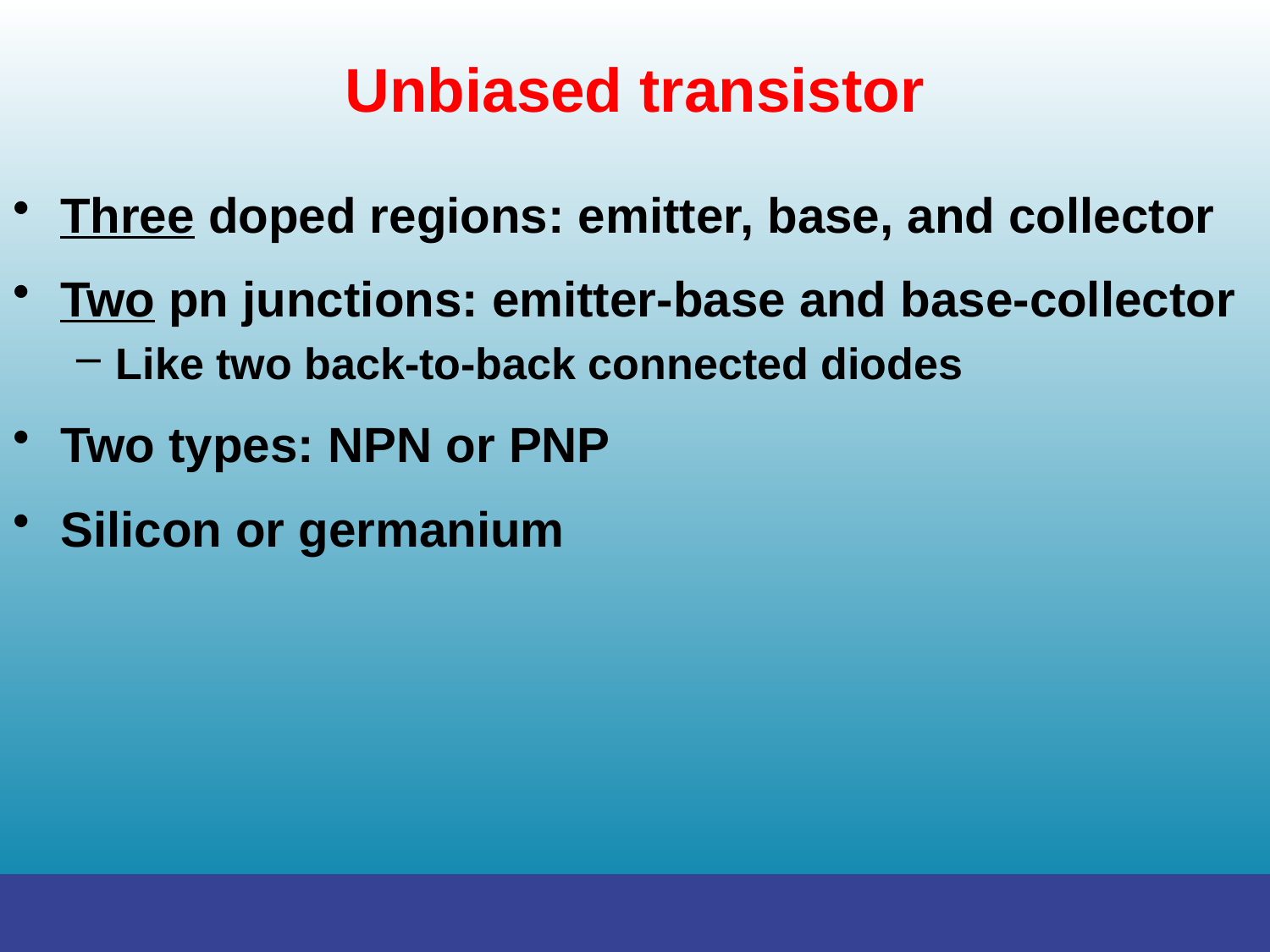

# Unbiased transistor
Three doped regions: emitter, base, and collector
Two pn junctions: emitter-base and base-collector
Like two back-to-back connected diodes
Two types: NPN or PNP
Silicon or germanium